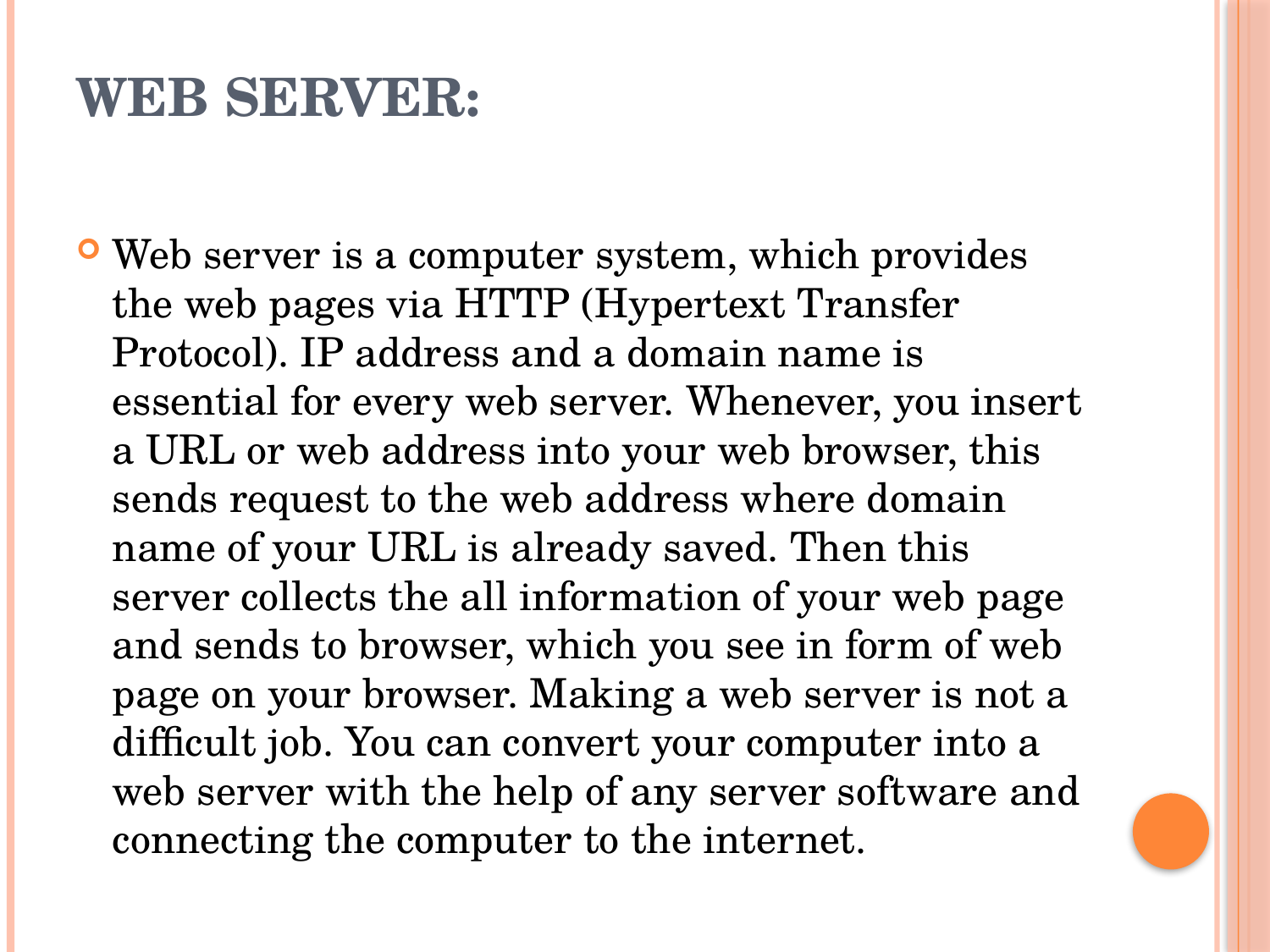

# Web Server:
Web server is a computer system, which provides the web pages via HTTP (Hypertext Transfer Protocol). IP address and a domain name is essential for every web server. Whenever, you insert a URL or web address into your web browser, this sends request to the web address where domain name of your URL is already saved. Then this server collects the all information of your web page and sends to browser, which you see in form of web page on your browser. Making a web server is not a difficult job. You can convert your computer into a web server with the help of any server software and connecting the computer to the internet.